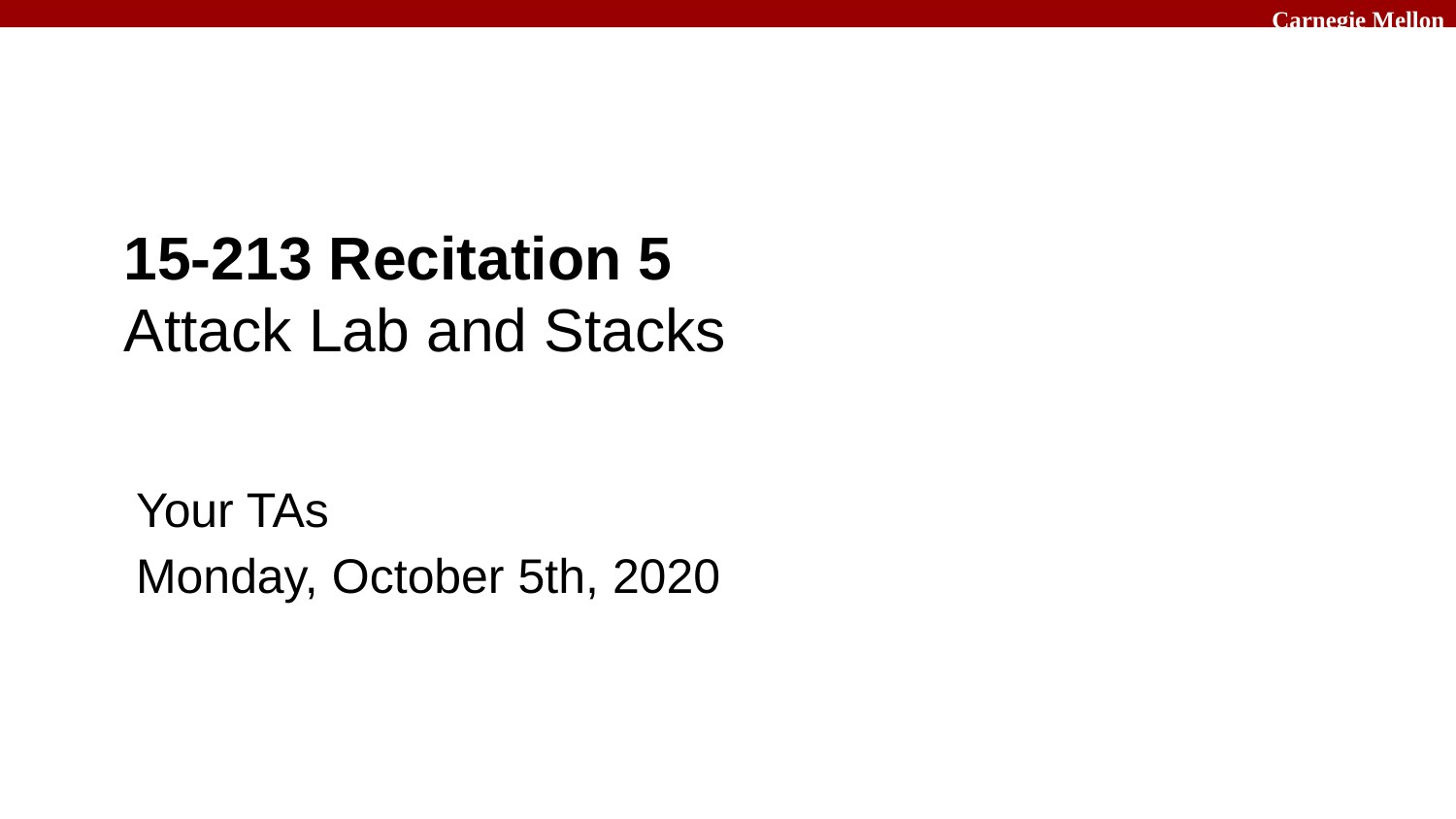

# 15-213 Recitation 5 Attack Lab and Stacks
Your TAs
Monday, October 5th, 2020